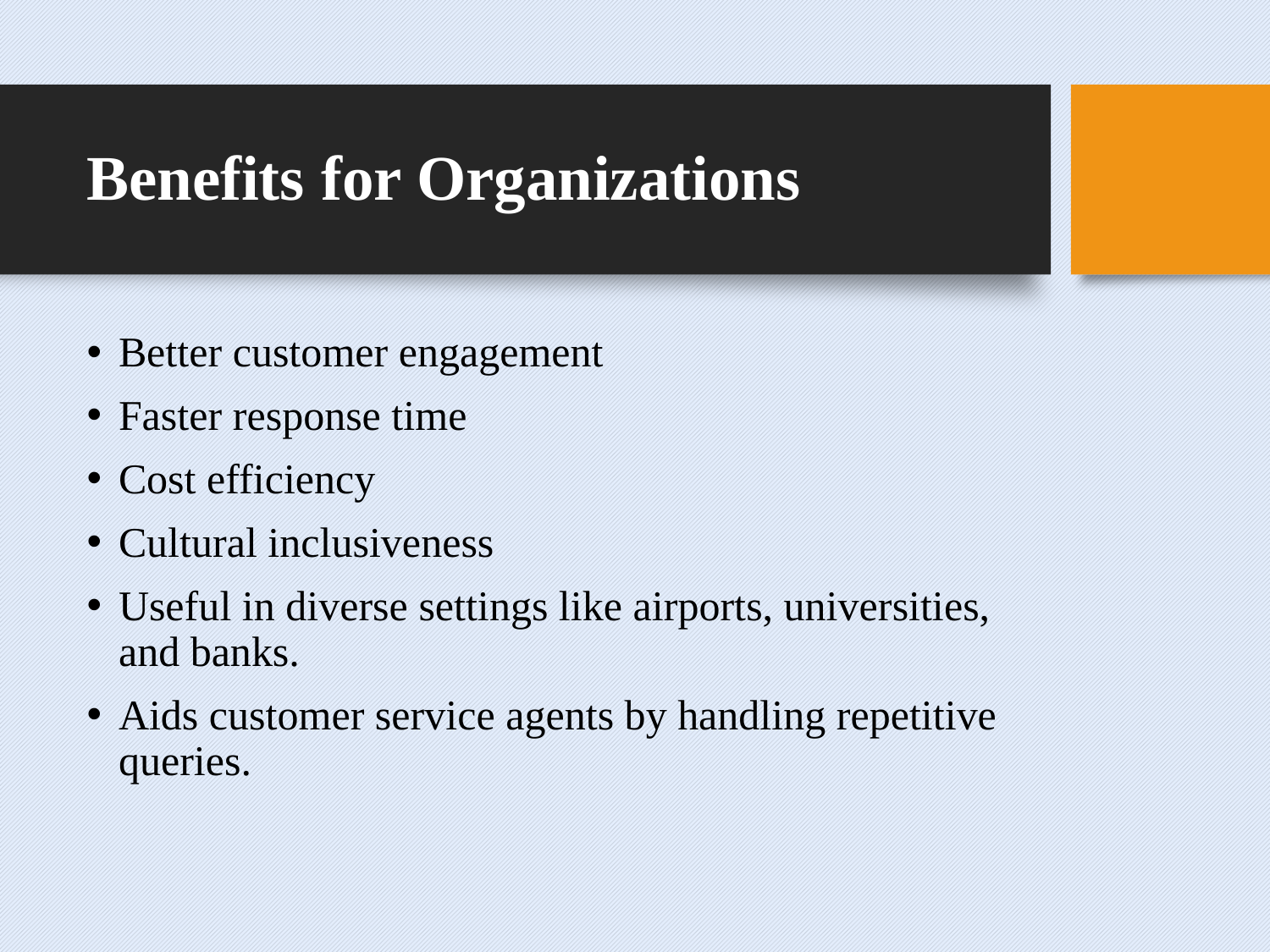

# Benefits for Organizations
Better customer engagement
Faster response time
Cost efficiency
Cultural inclusiveness
Useful in diverse settings like airports, universities, and banks.
Aids customer service agents by handling repetitive queries.